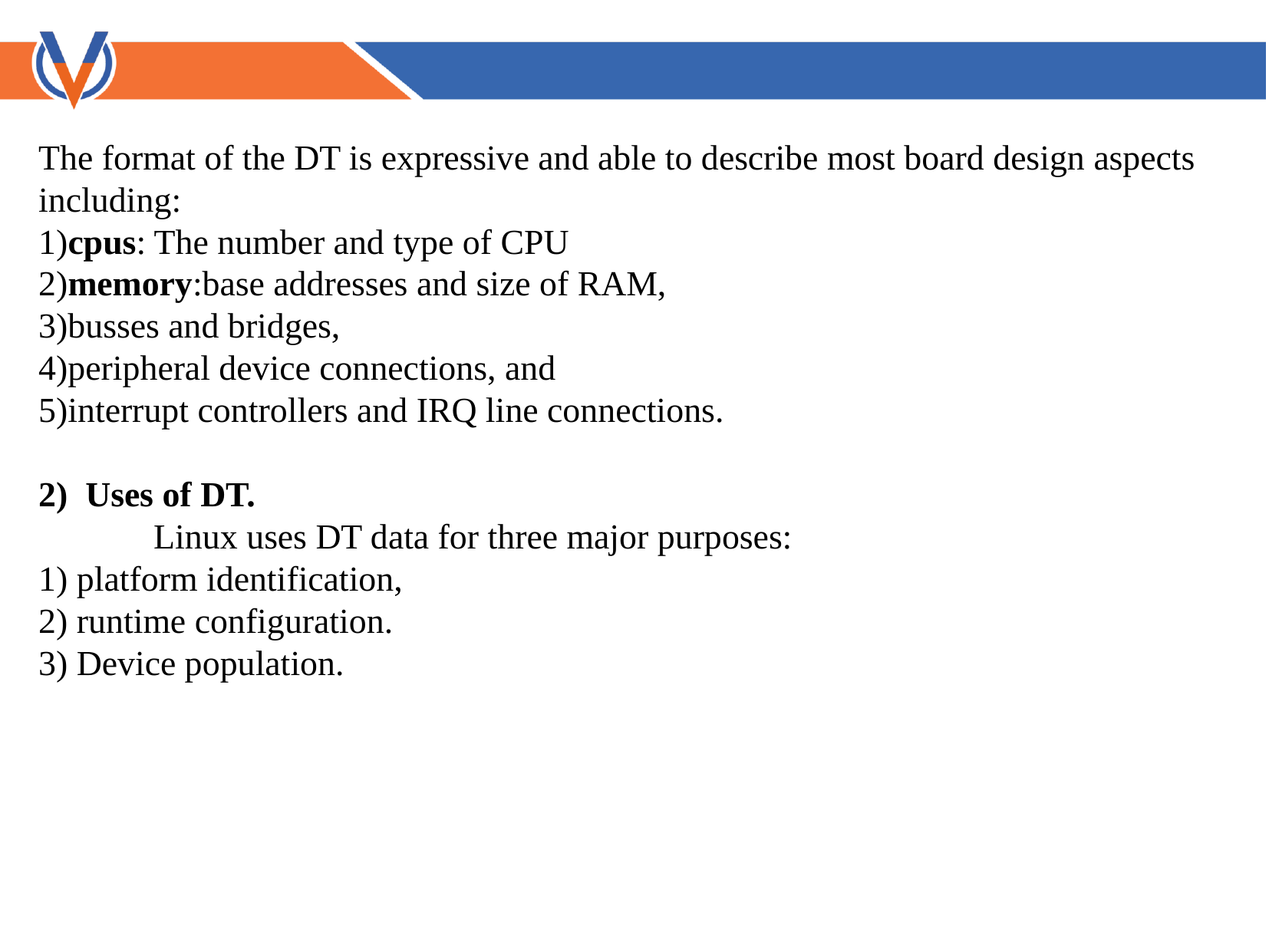

The format of the DT is expressive and able to describe most board design aspects including:
1)cpus: The number and type of CPU
2)memory:base addresses and size of RAM,
3)busses and bridges,
4)peripheral device connections, and
5)interrupt controllers and IRQ line connections.

2)  Uses of DT.
	Linux uses DT data for three major purposes:
1) platform identification,
2) runtime configuration.
3) Device population.